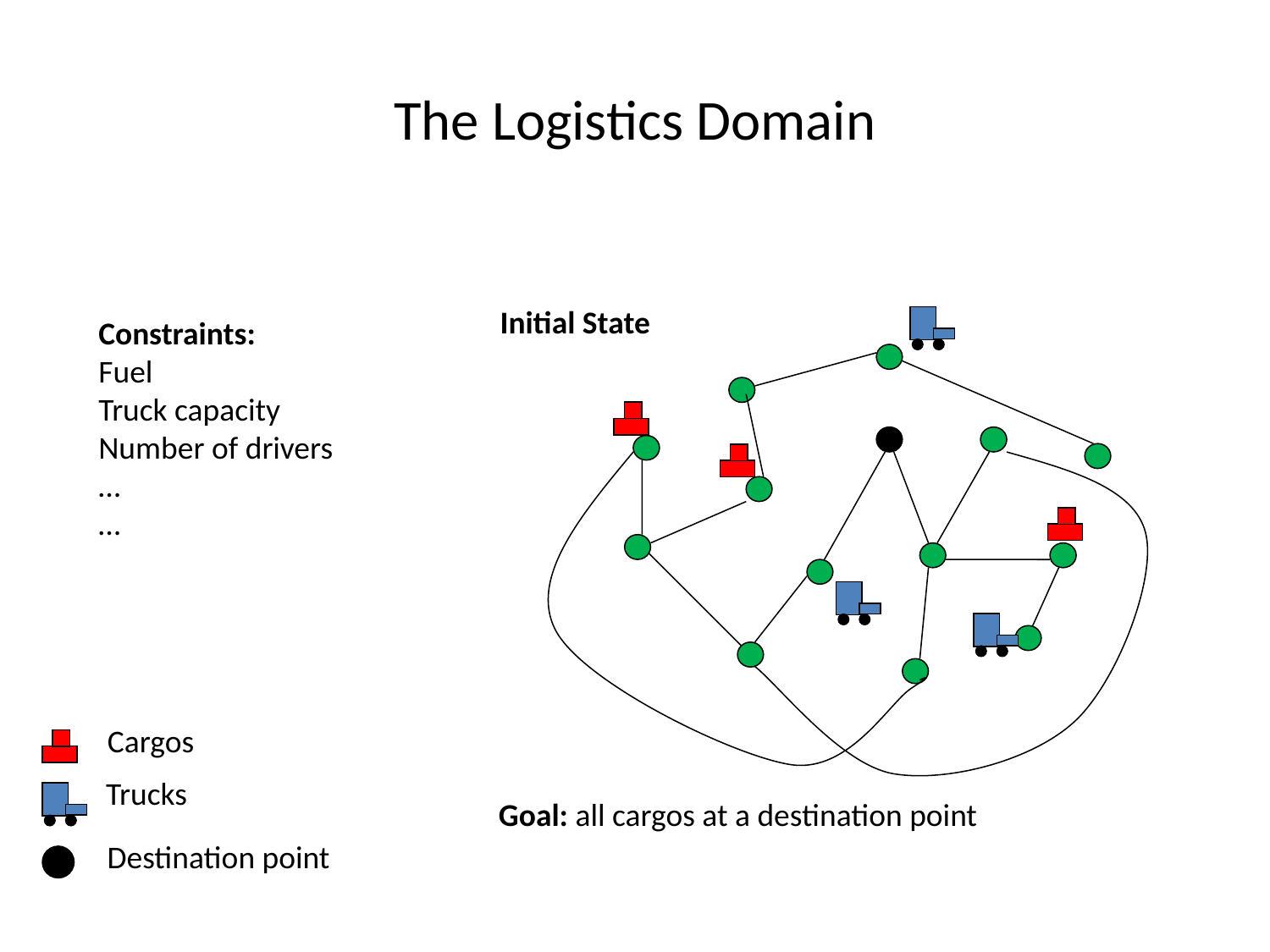

# The Logistics Domain
Initial State
Constraints:
Fuel
Truck capacity
Number of drivers
…
…

Cargos

Trucks

Goal: all cargos at a destination point
Destination point